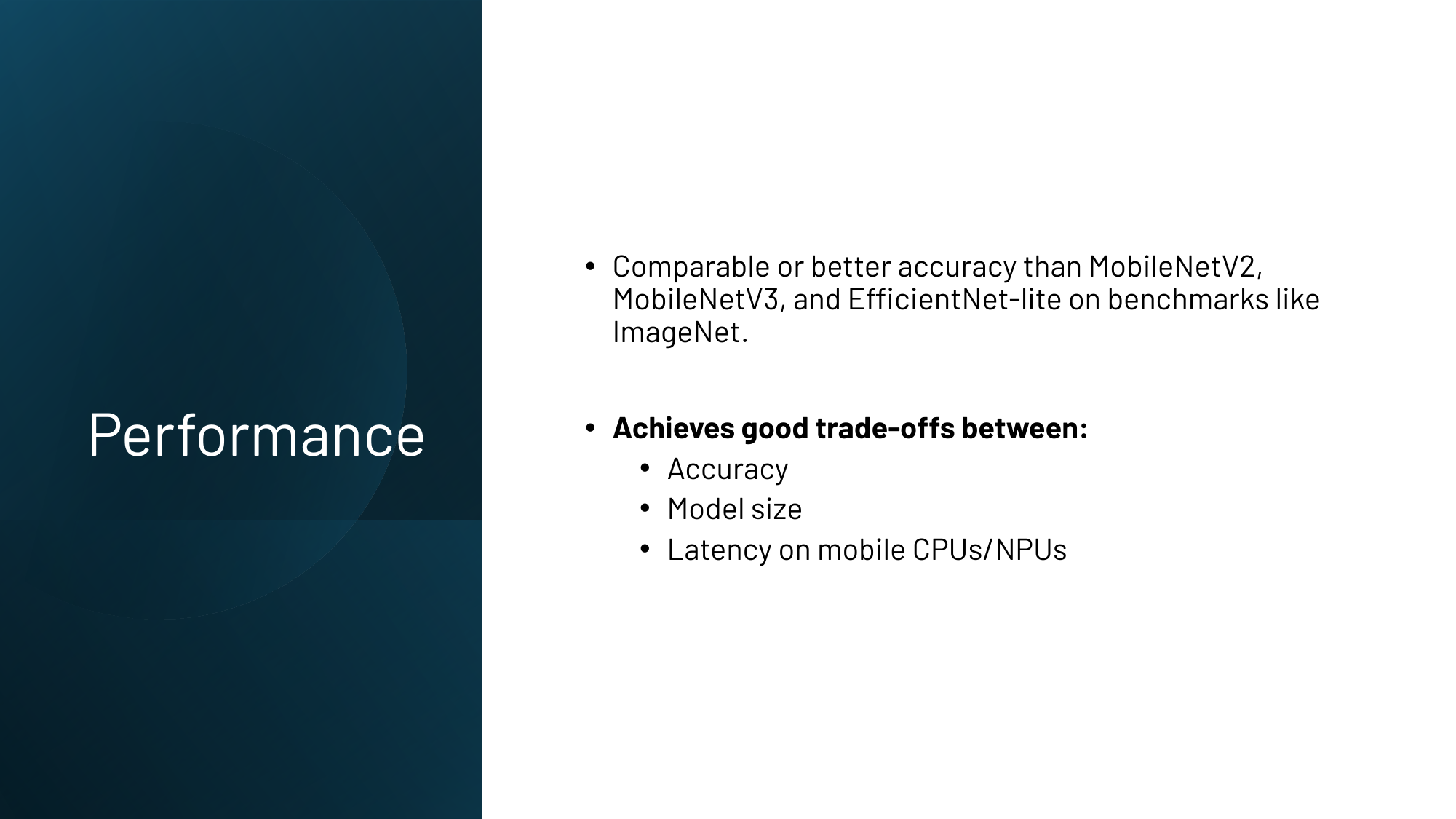

# Performance
Comparable or better accuracy than MobileNetV2, MobileNetV3, and EfficientNet-lite on benchmarks like ImageNet.

Achieves good trade-offs between:
Accuracy
Model size
Latency on mobile CPUs/NPUs